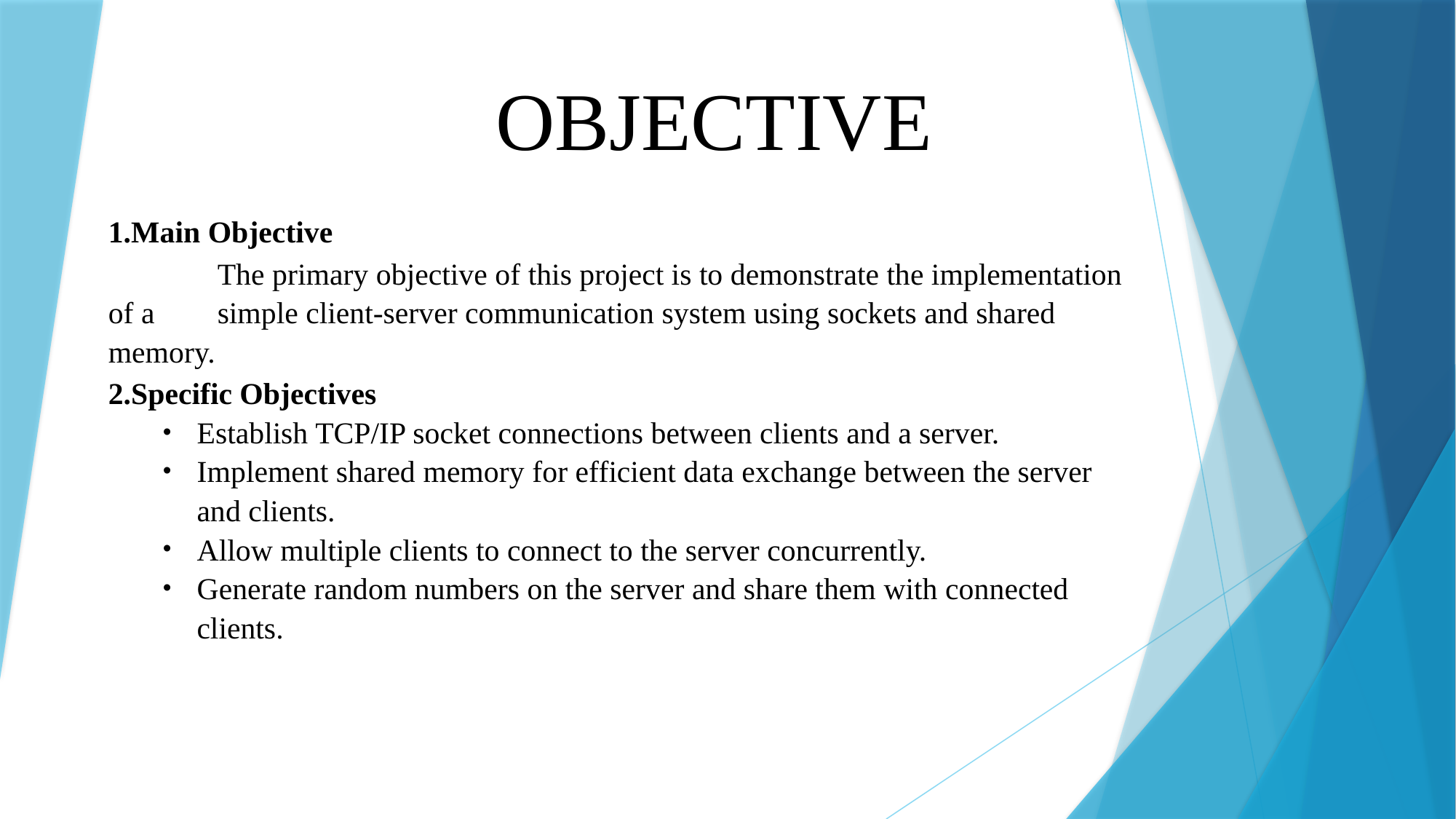

# OBJECTIVE
1.Main Objective
	The primary objective of this project is to demonstrate the implementation of a 	simple client-server communication system using sockets and shared memory.
2.Specific Objectives
Establish TCP/IP socket connections between clients and a server.
Implement shared memory for efficient data exchange between the server and clients.
Allow multiple clients to connect to the server concurrently.
Generate random numbers on the server and share them with connected clients.